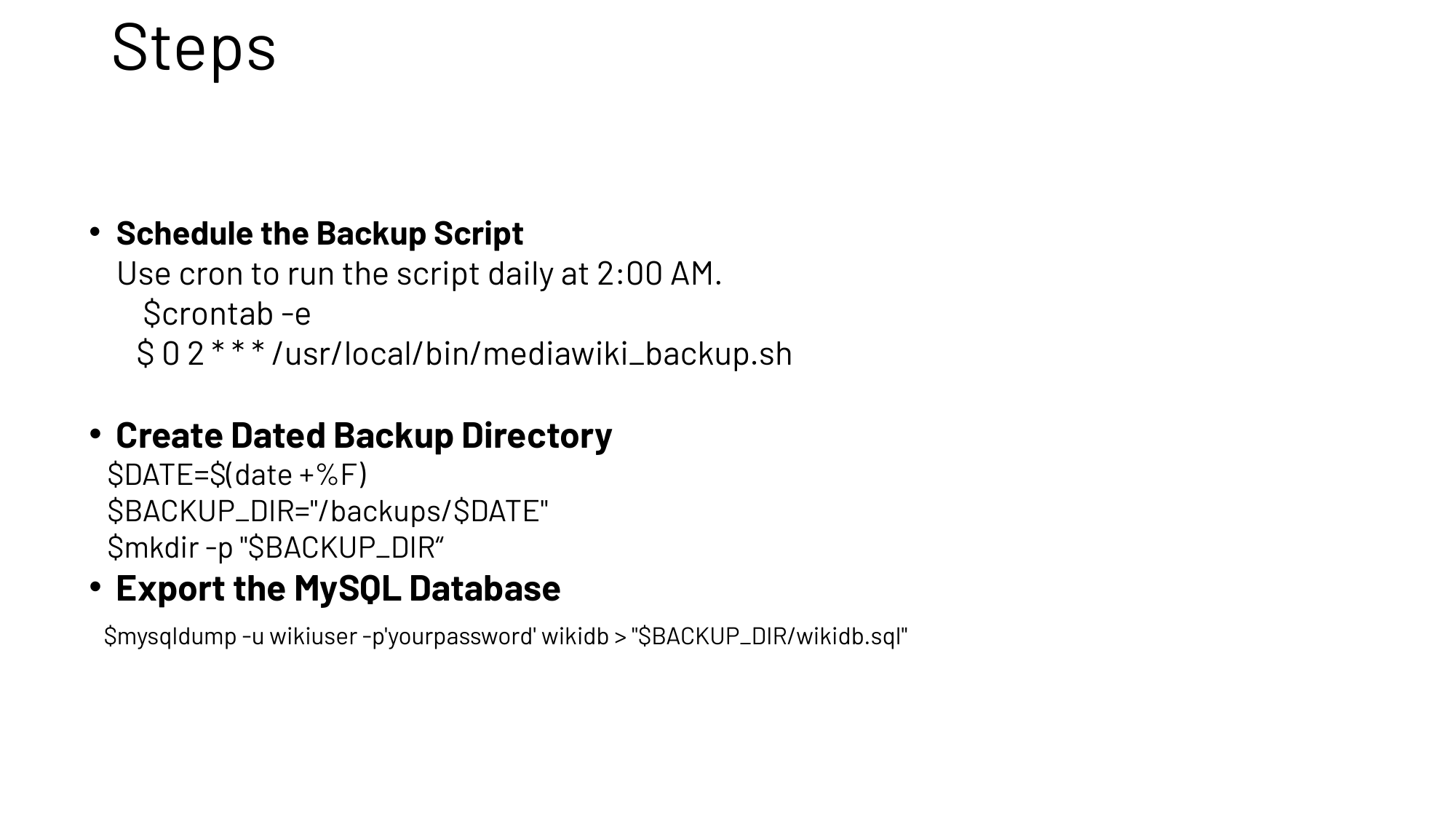

# Steps
Schedule the Backup Script
Use cron to run the script daily at 2:00 AM.
        $crontab -e
       $ 0 2 * * * /usr/local/bin/mediawiki_backup.sh

Create Dated Backup Directory
   $DATE=$(date +%F)
   $BACKUP_DIR="/backups/$DATE"
   $mkdir -p "$BACKUP_DIR“
Export the MySQL Database
  $mysqldump -u wikiuser -p'yourpassword' wikidb > "$BACKUP_DIR/wikidb.sql"